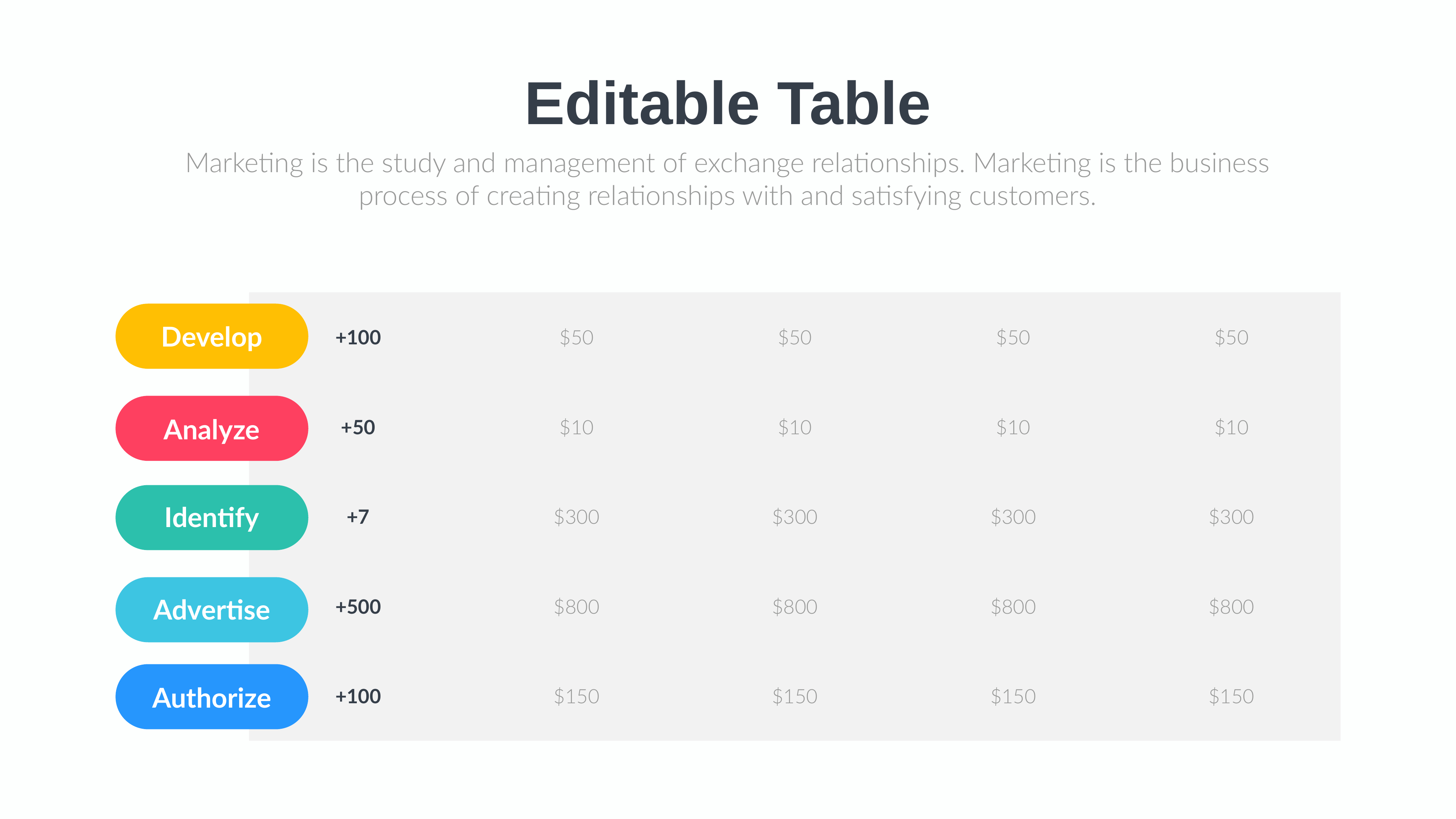

Editable Table
Marketing is the study and management of exchange relationships. Marketing is the business process of creating relationships with and satisfying customers.
| +100 | $50 | $50 | $50 | $50 |
| --- | --- | --- | --- | --- |
| +50 | $10 | $10 | $10 | $10 |
| +7 | $300 | $300 | $300 | $300 |
| +500 | $800 | $800 | $800 | $800 |
| +100 | $150 | $150 | $150 | $150 |

Develop
Analyze
Identify
Advertise
Authorize